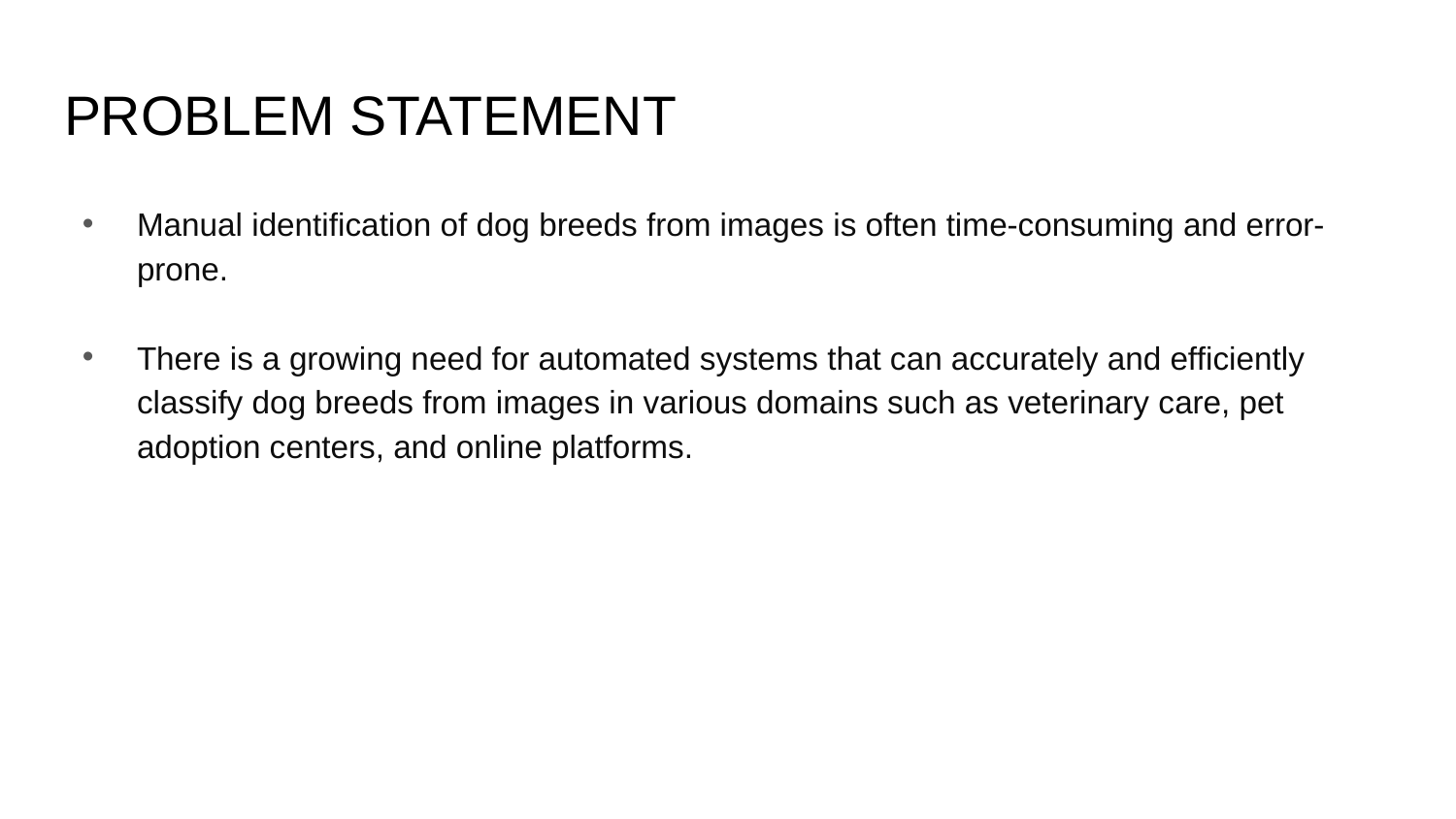

# PROBLEM STATEMENT
Manual identification of dog breeds from images is often time-consuming and error-prone.

There is a growing need for automated systems that can accurately and efficiently classify dog breeds from images in various domains such as veterinary care, pet adoption centers, and online platforms.